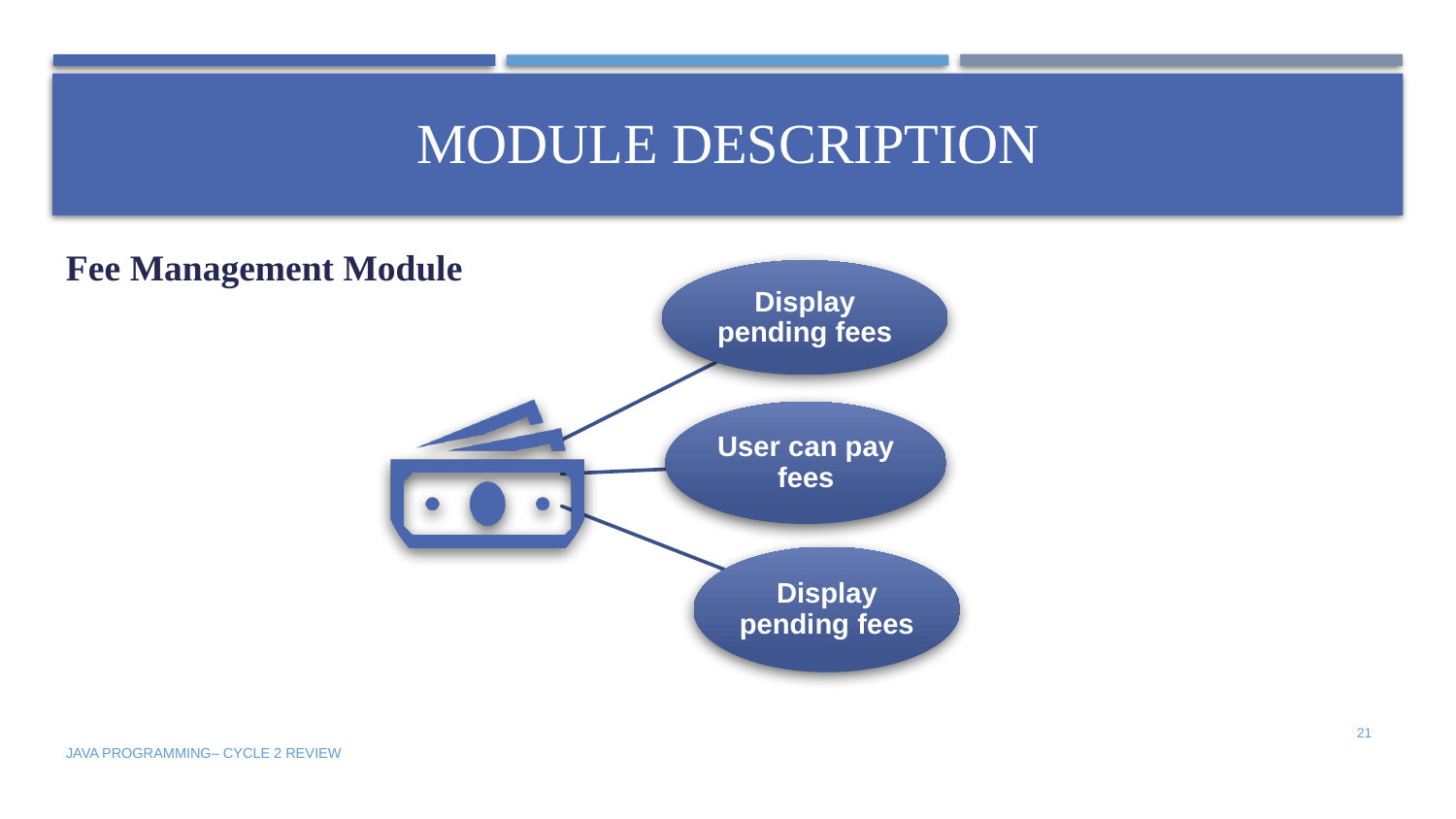

# Module Description
Fee Management Module

Display pending fees
User can pay fees
Display pending fees
21
JAVA PROGRAMMING– CYCLE 2 REVIEW